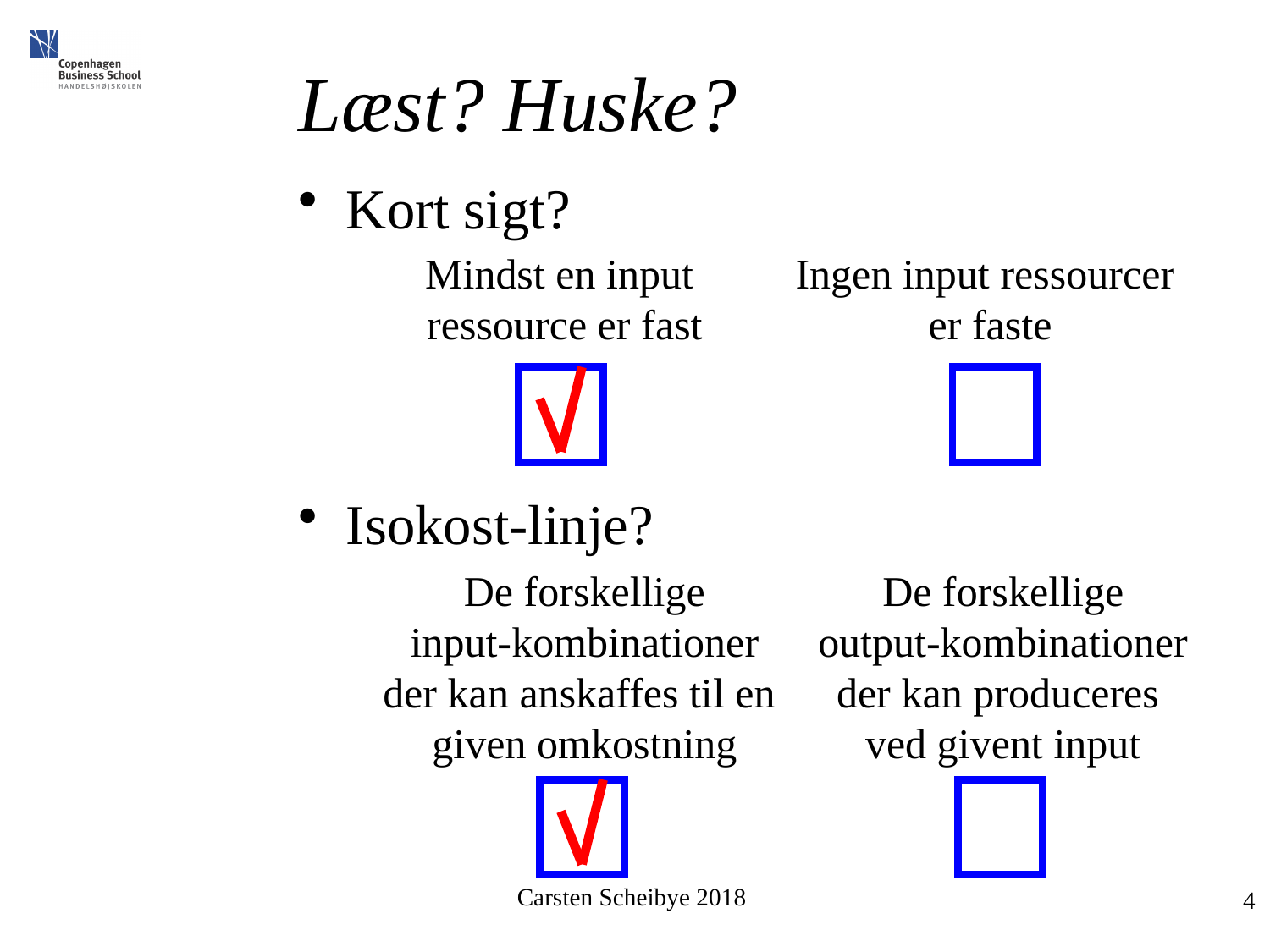

# Læst? Huske?
Kort sigt?

Isokost-linje?

Mindst en input
ressource er fast
Ingen input ressourcer
er faste

De forskellige
input-kombinationer
der kan anskaffes til en
given omkostning
De forskellige
output-kombinationer
der kan produceres
ved givent input

4